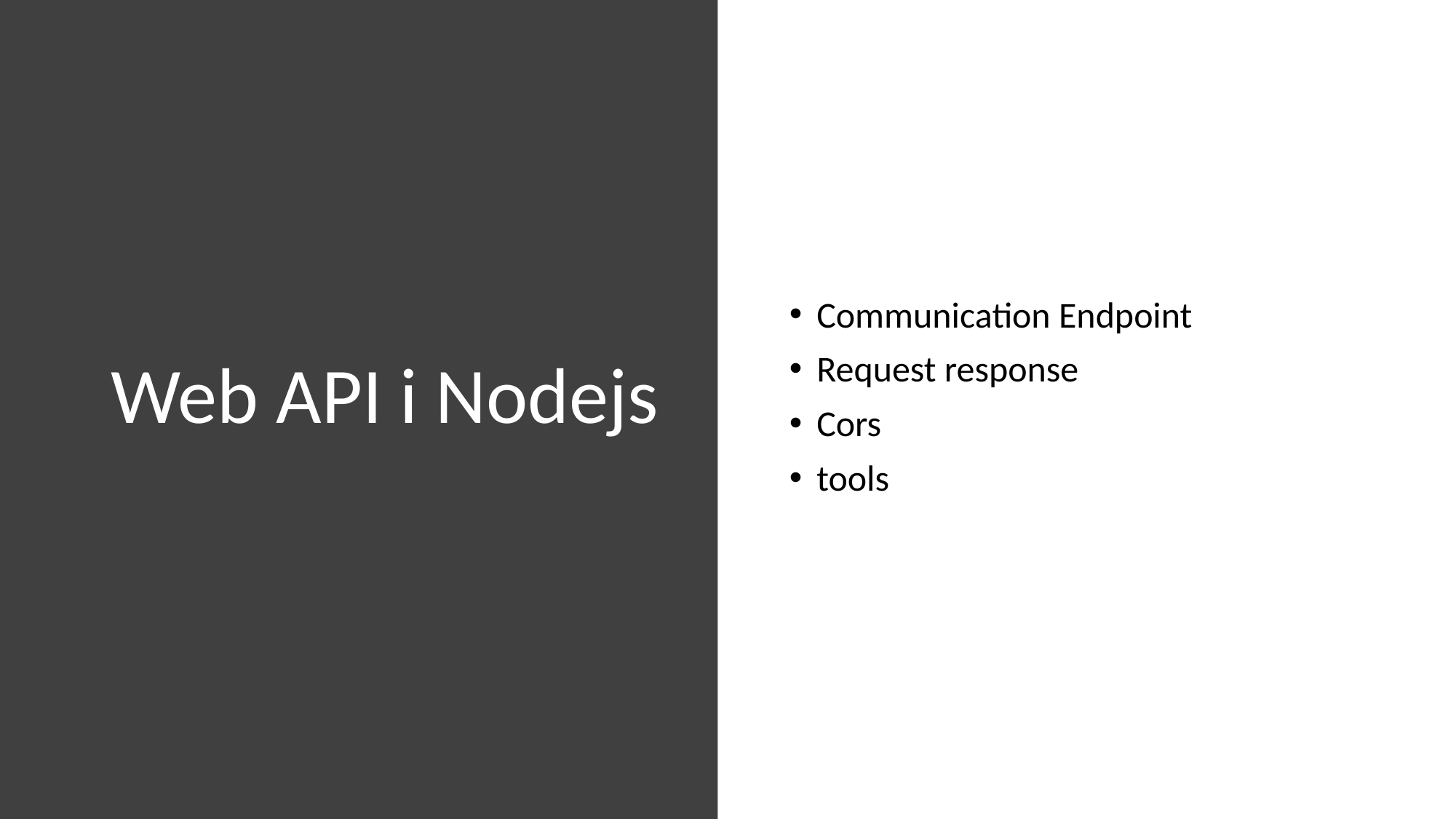

# Web API i Nodejs
Communication Endpoint
Request response
Cors
tools